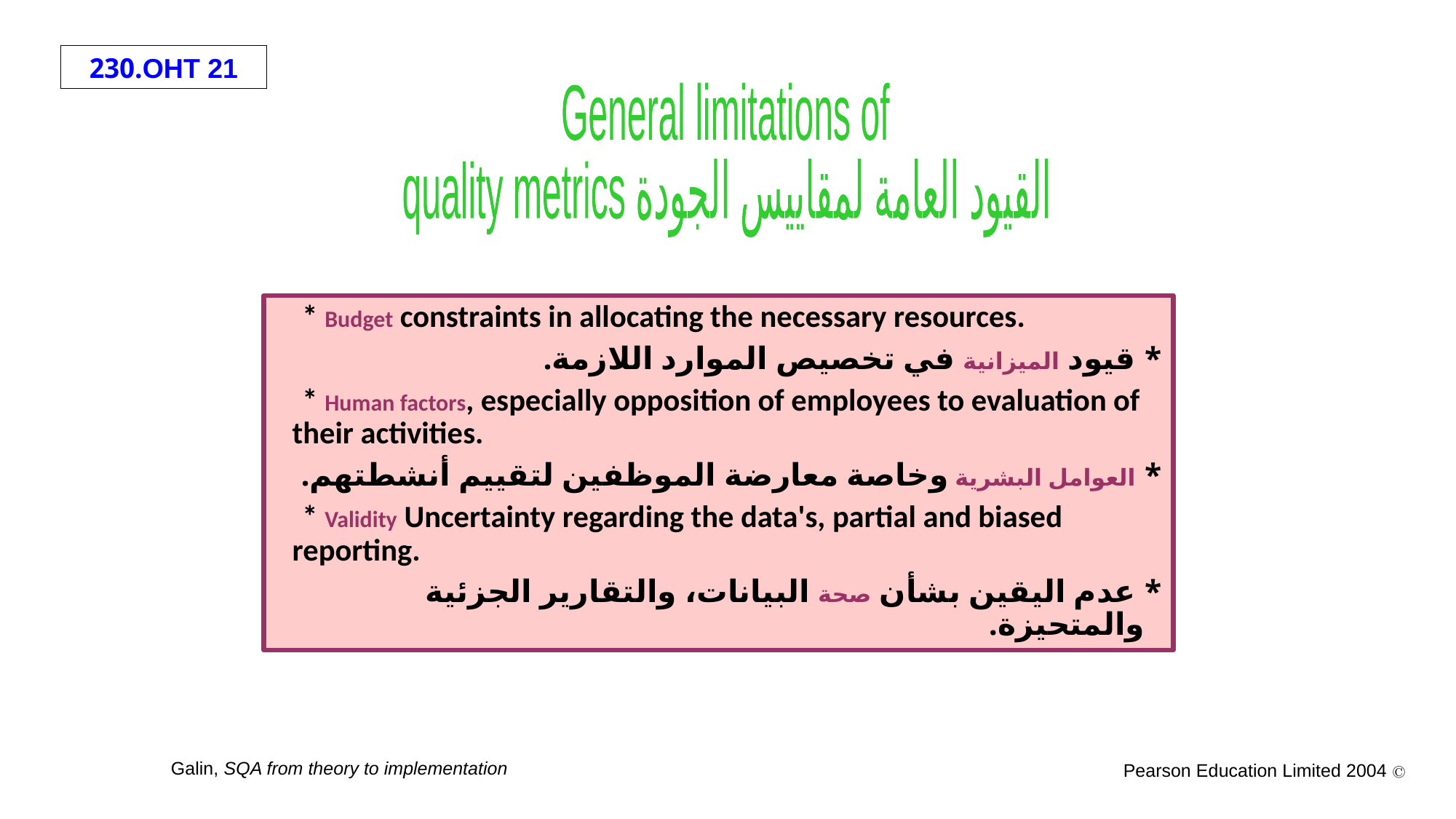

General limitations of
quality metrics القيود العامة لمقاييس الجودة
    * Budget constraints in allocating the necessary resources.
* قيود الميزانية في تخصيص الموارد اللازمة.
    * Human factors, especially opposition of employees to evaluation of their activities.
* العوامل البشرية وخاصة معارضة الموظفين لتقييم أنشطتهم.
    * Validity Uncertainty regarding the data's, partial and biased reporting.
* عدم اليقين بشأن صحة البيانات، والتقارير الجزئية والمتحيزة.